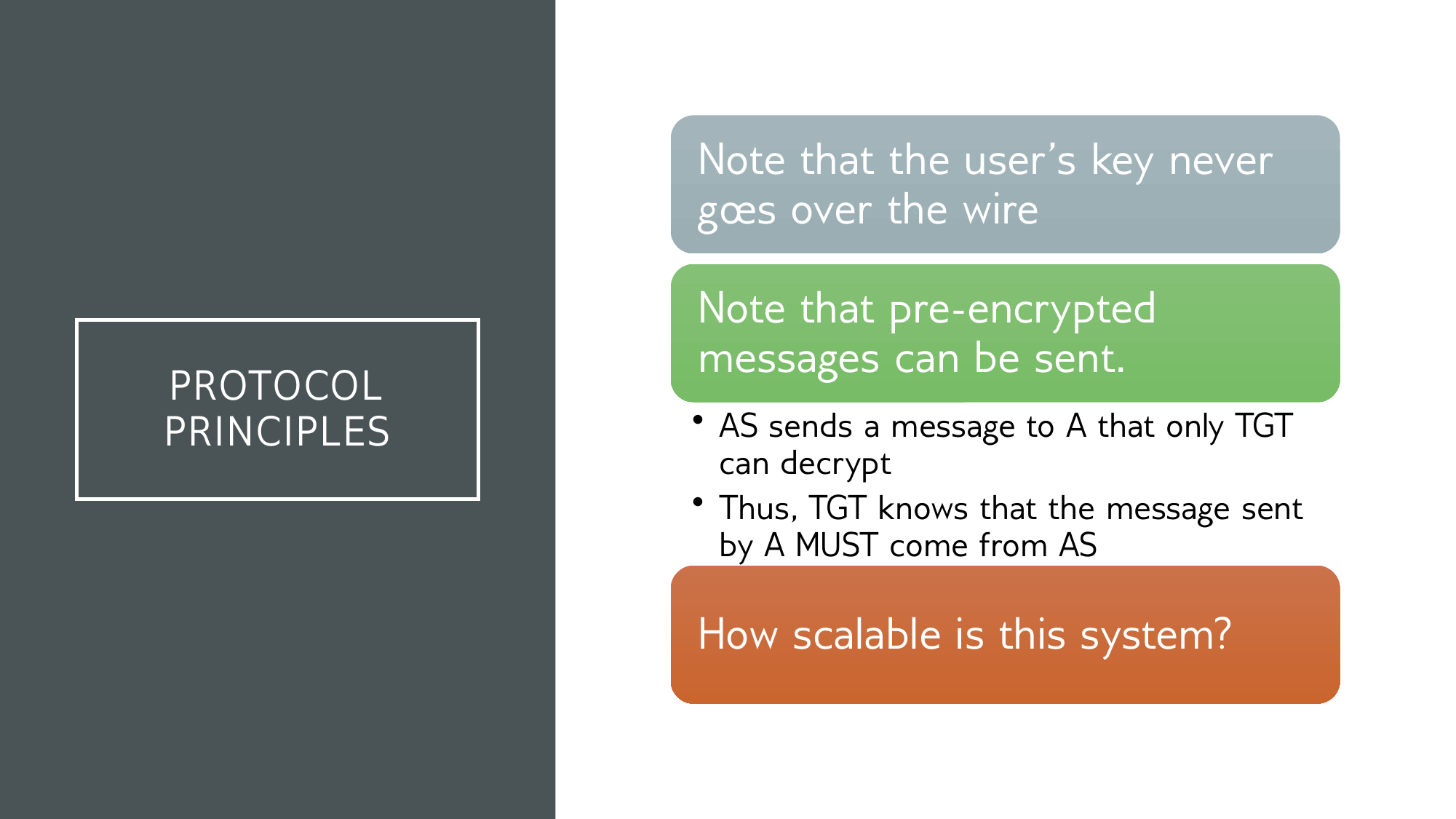

Note that the user’s key never goes over the wire
Note that pre-encrypted messages can be sent.
AS sends a message to A that only TGT can decrypt
Thus, TGT knows that the message sent by A MUST come from AS
How scalable is this system?
# Protocol Principles